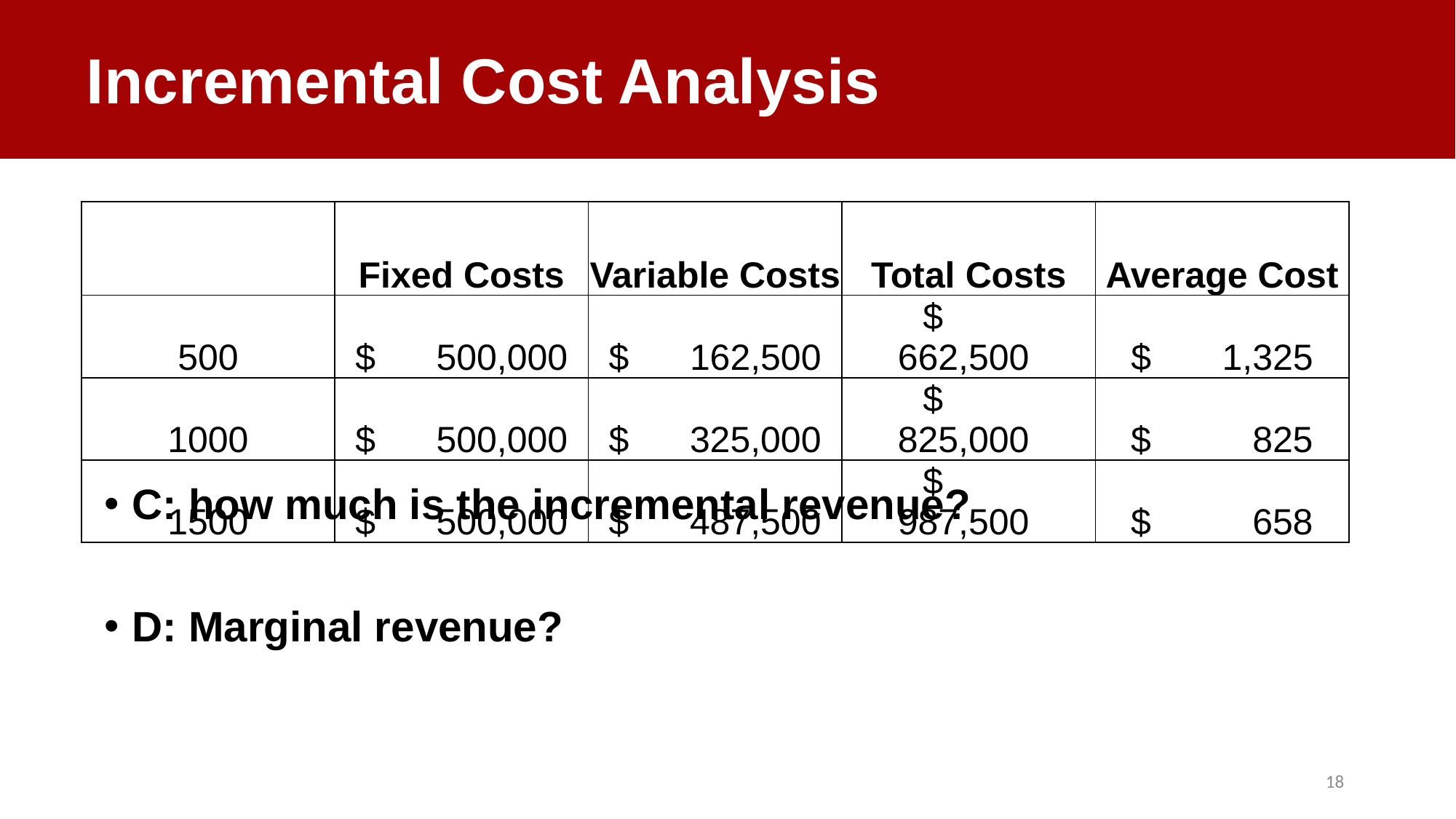

# Incremental Cost Analysis
|  | Fixed Costs | Variable Costs | Total Costs | Average Cost |
| --- | --- | --- | --- | --- |
| 500 | $ 500,000 | $ 162,500 | $ 662,500 | $ 1,325 |
| 1000 | $ 500,000 | $ 325,000 | $ 825,000 | $ 825 |
| 1500 | $ 500,000 | $ 487,500 | $ 987,500 | $ 658 |
C: how much is the incremental revenue?

D: Marginal revenue?

18